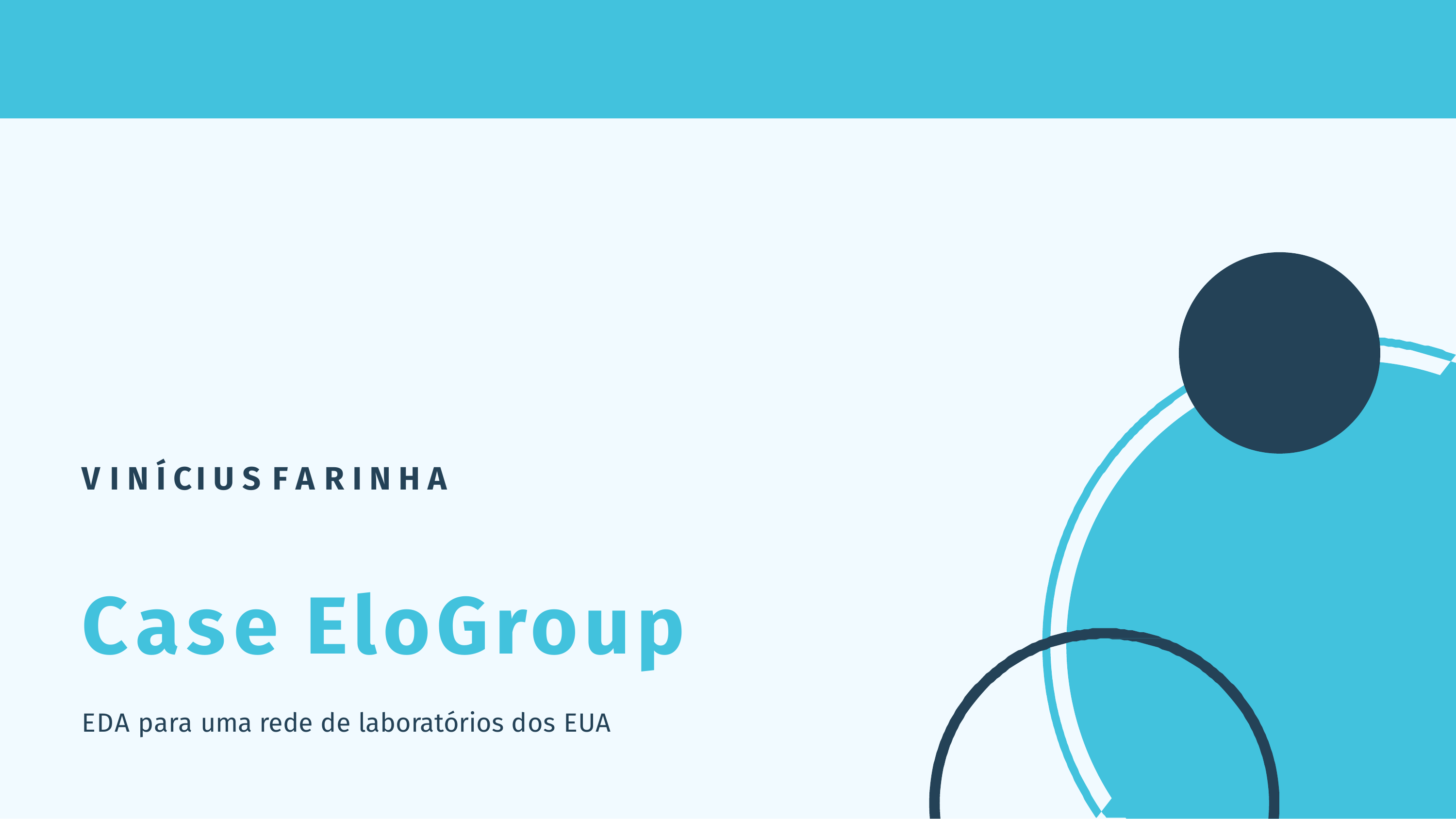

V I N Í CI U S	F A R I N H A

Case EloGroup
EDA para uma rede de laboratórios dos EUA